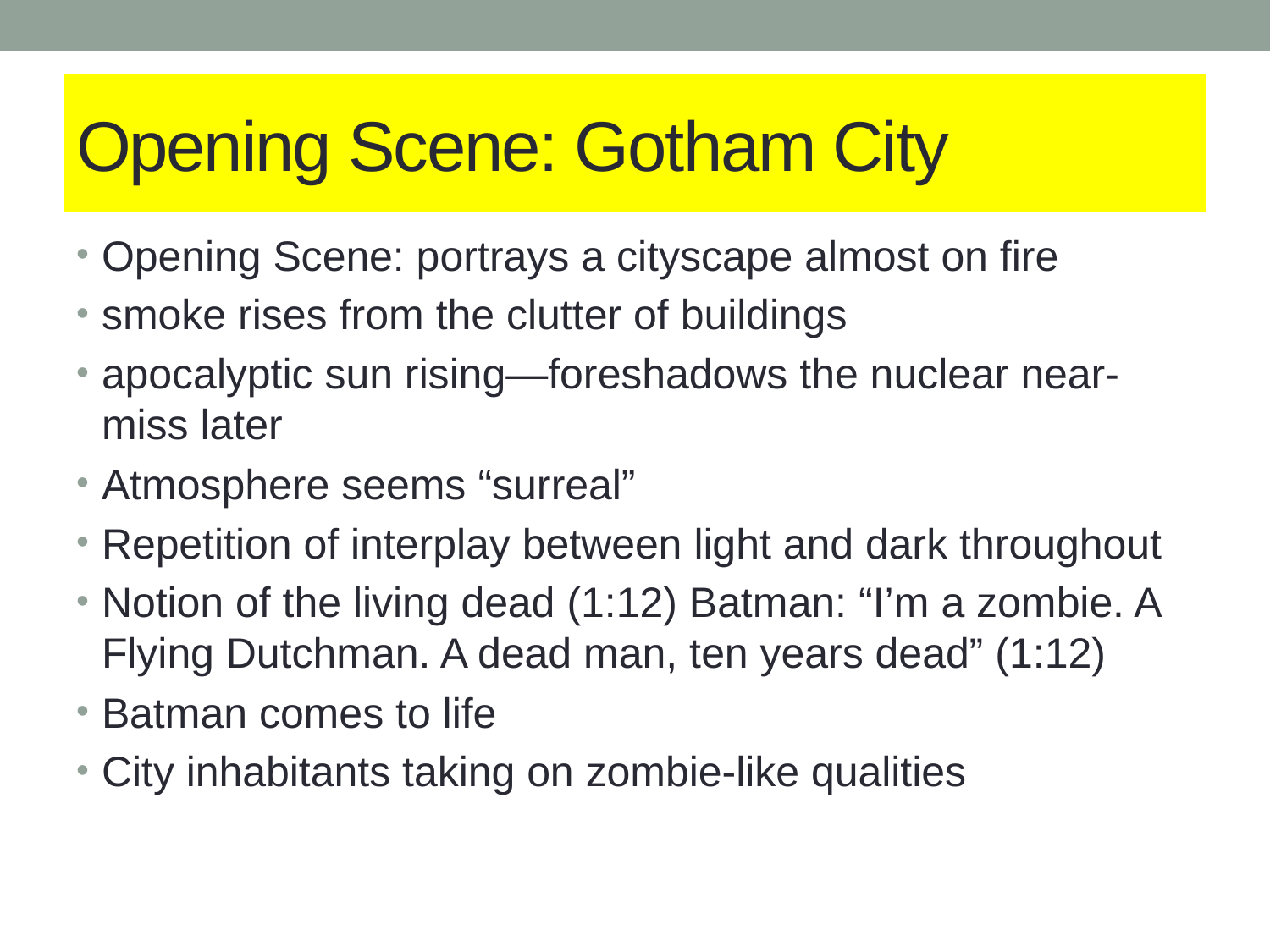

# Opening Scene: Gotham City
Opening Scene: portrays a cityscape almost on fire
smoke rises from the clutter of buildings
apocalyptic sun rising—foreshadows the nuclear near-miss later
Atmosphere seems “surreal”
Repetition of interplay between light and dark throughout
Notion of the living dead (1:12) Batman: “I’m a zombie. A Flying Dutchman. A dead man, ten years dead” (1:12)
Batman comes to life
City inhabitants taking on zombie-like qualities